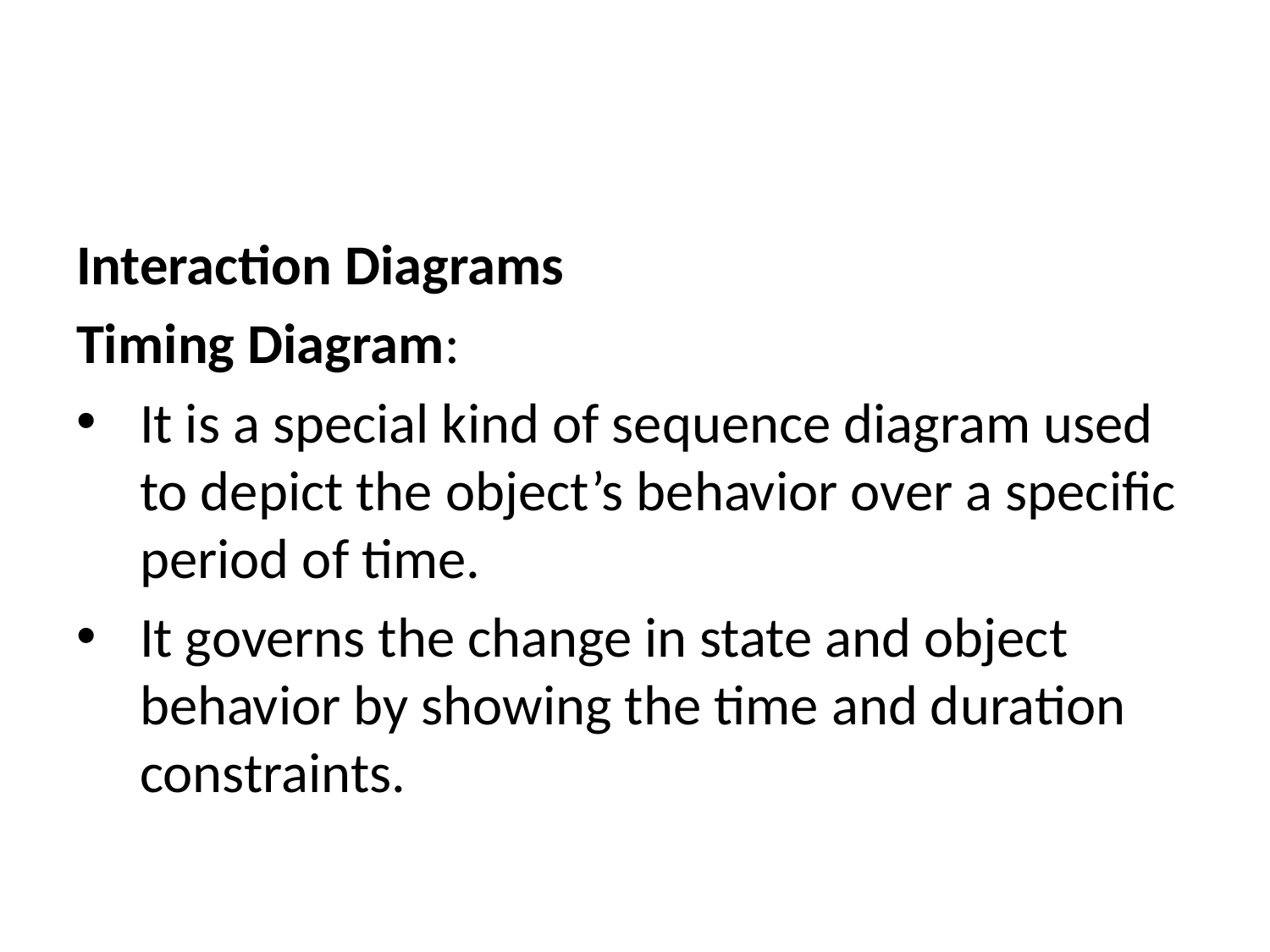

Interaction Diagrams
Timing Diagram:
It is a special kind of sequence diagram used to depict the object’s behavior over a specific period of time.
It governs the change in state and object behavior by showing the time and duration constraints.